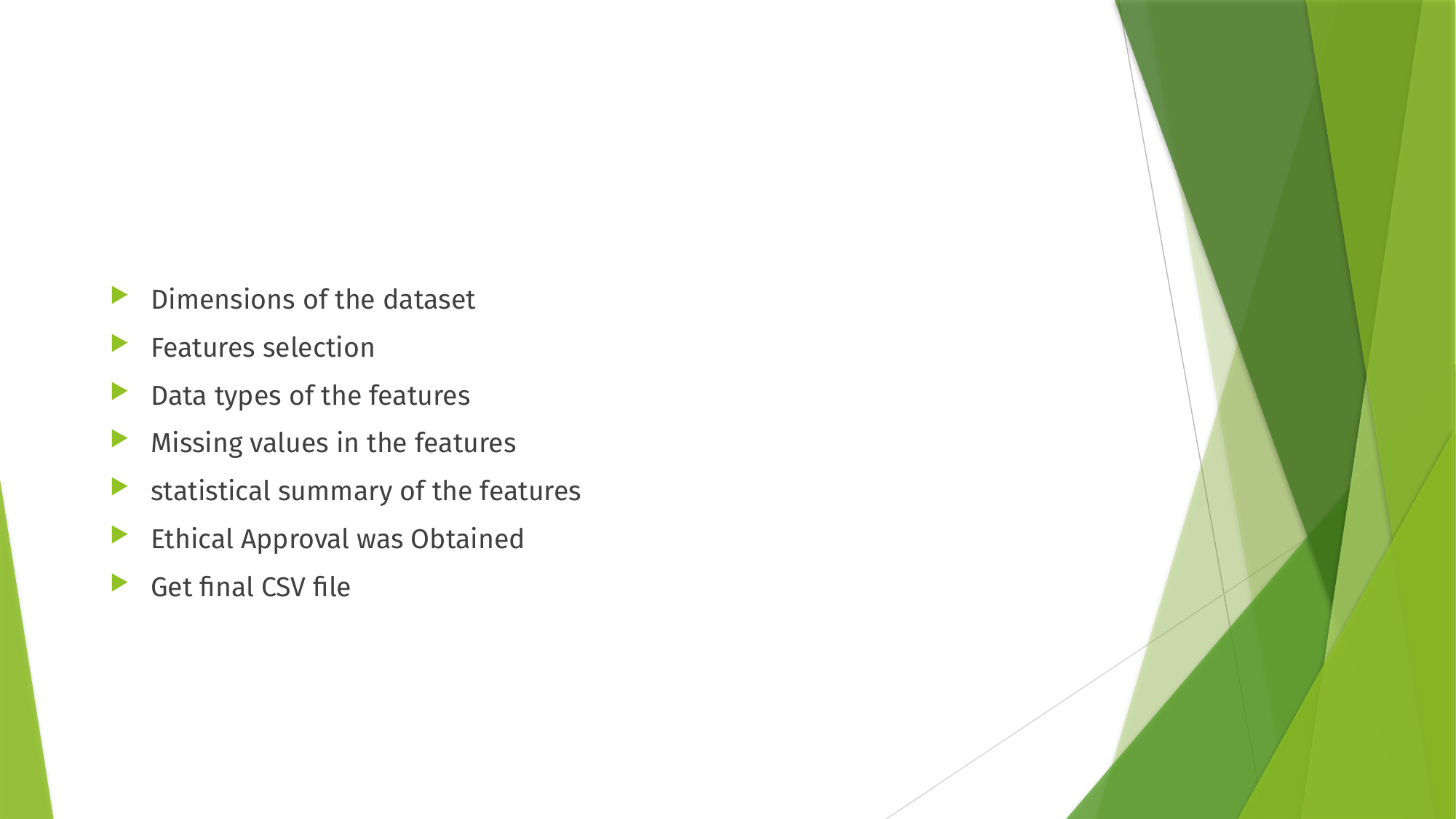

#

Dimensions of the dataset
Features selection
Data types of the features
Missing values in the features
statistical summary of the features
Ethical Approval was Obtained
Get final CSV file